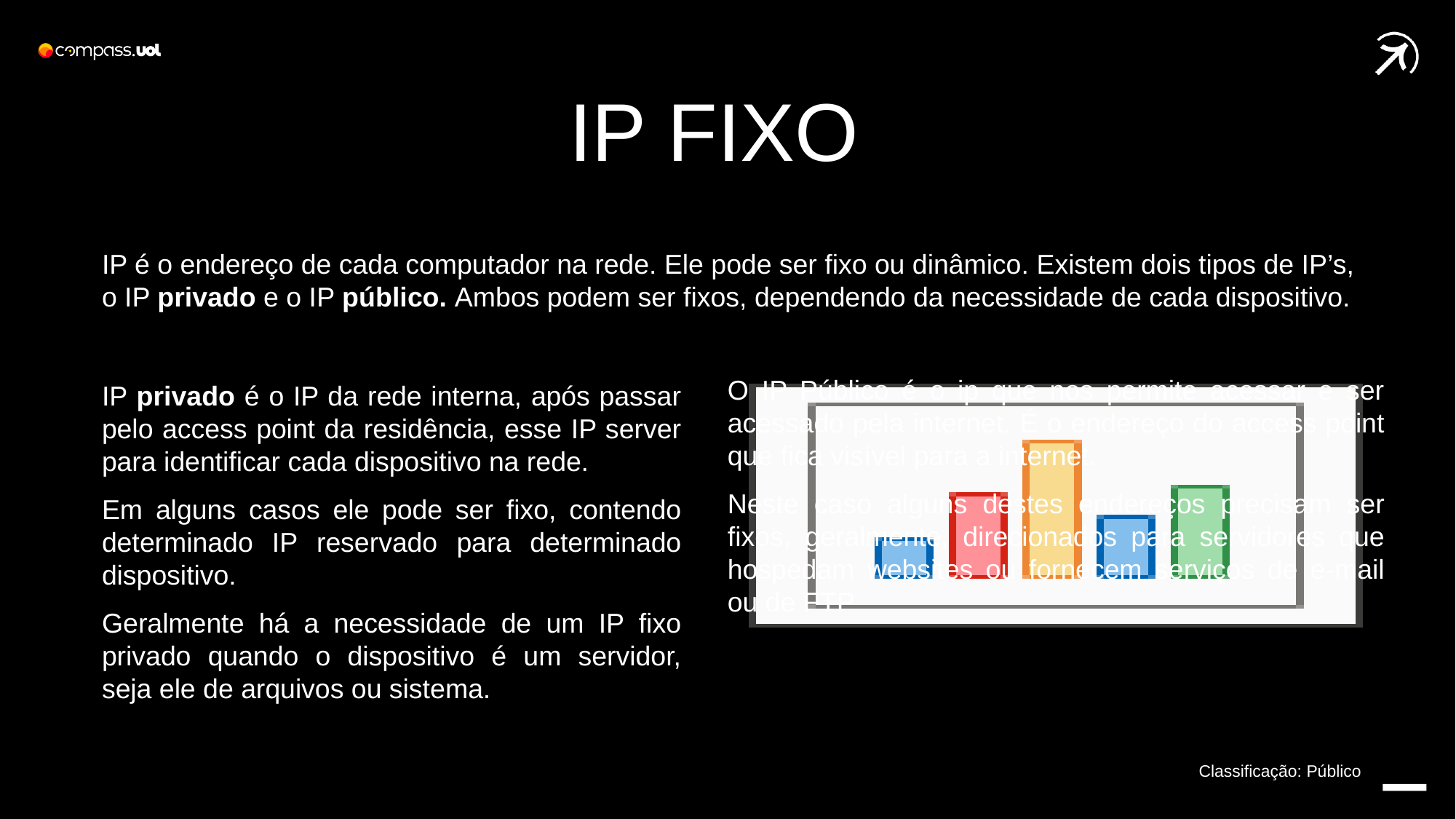

IP FIXO
IP é o endereço de cada computador na rede. Ele pode ser fixo ou dinâmico. Existem dois tipos de IP’s, o IP privado e o IP público. Ambos podem ser fixos, dependendo da necessidade de cada dispositivo.

IP privado é o IP da rede interna, após passar pelo access point da residência, esse IP server para identificar cada dispositivo na rede.
Em alguns casos ele pode ser fixo, contendo determinado IP reservado para determinado dispositivo.
Geralmente há a necessidade de um IP fixo privado quando o dispositivo é um servidor, seja ele de arquivos ou sistema.

O IP Público é o ip que nos permite acessar e ser acessado pela internet. É o endereço do access point que fica visível para a internet.
Neste caso alguns destes endereços precisam ser fixos, geralmente, direcionados para servidores que hospedam websites ou fornecem serviços de e-mail ou de FTP
Classificação: Público